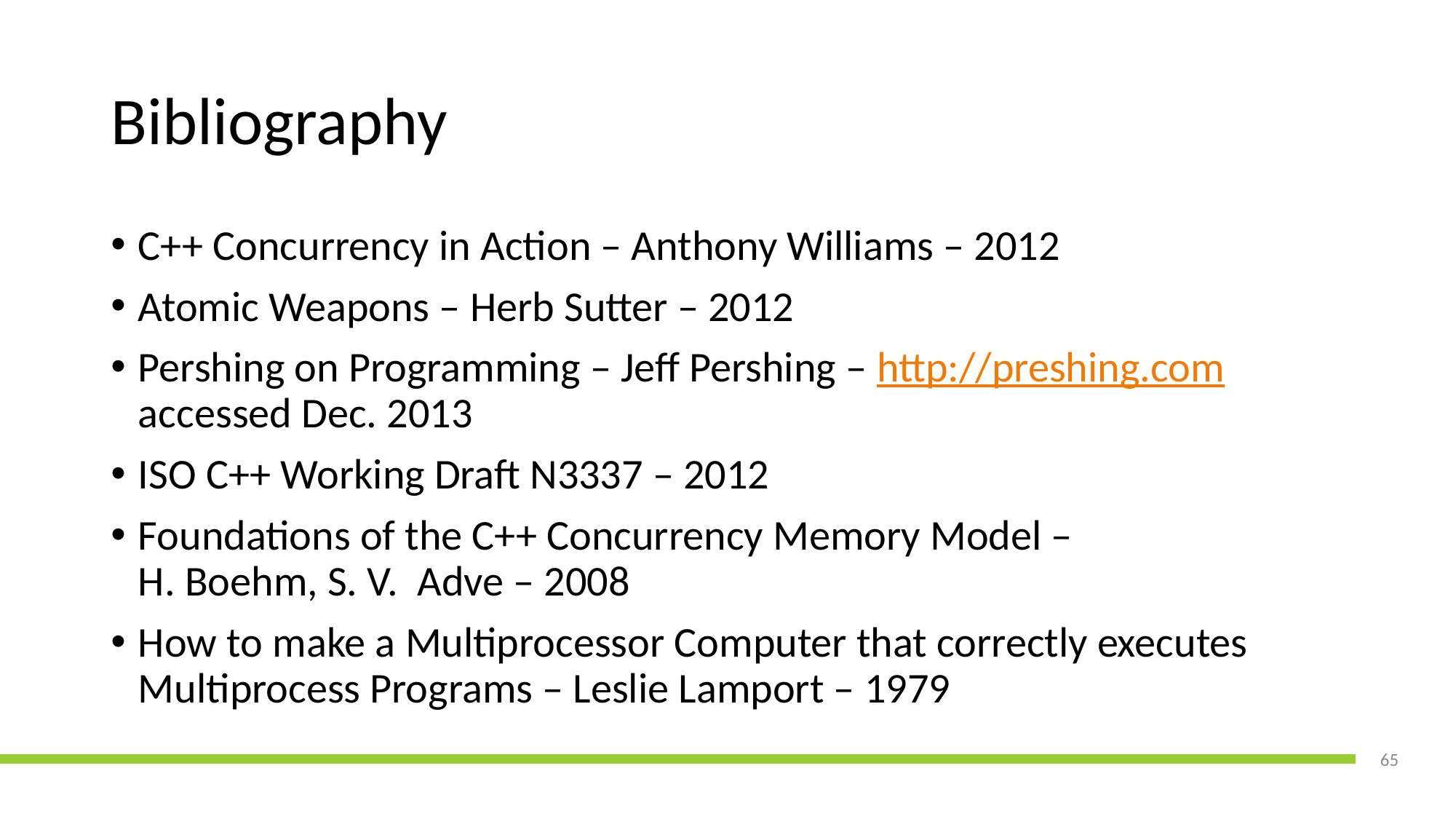

# Bibliography
C++ Concurrency in Action – Anthony Williams – 2012
Atomic Weapons – Herb Sutter – 2012
Pershing on Programming – Jeff Pershing – http://preshing.com accessed Dec. 2013
ISO C++ Working Draft N3337 – 2012
Foundations of the C++ Concurrency Memory Model –
H. Boehm, S. V.  Adve – 2008
How to make a Multiprocessor Computer that correctly executes Multiprocess Programs – Leslie Lamport – 1979

65